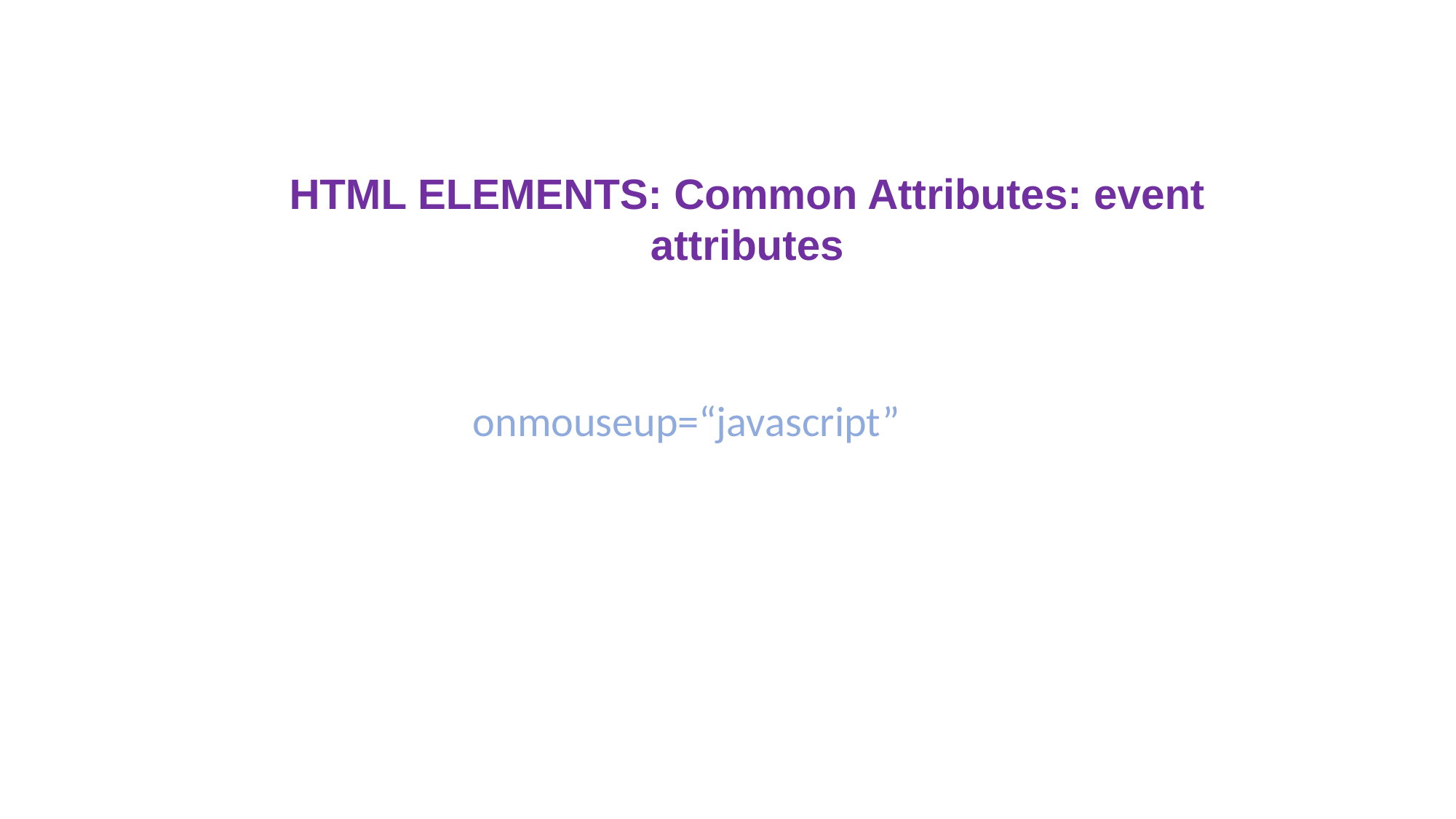

HTML ELEMENTS: Common Attributes: event attributes
onmouseup=“javascript”